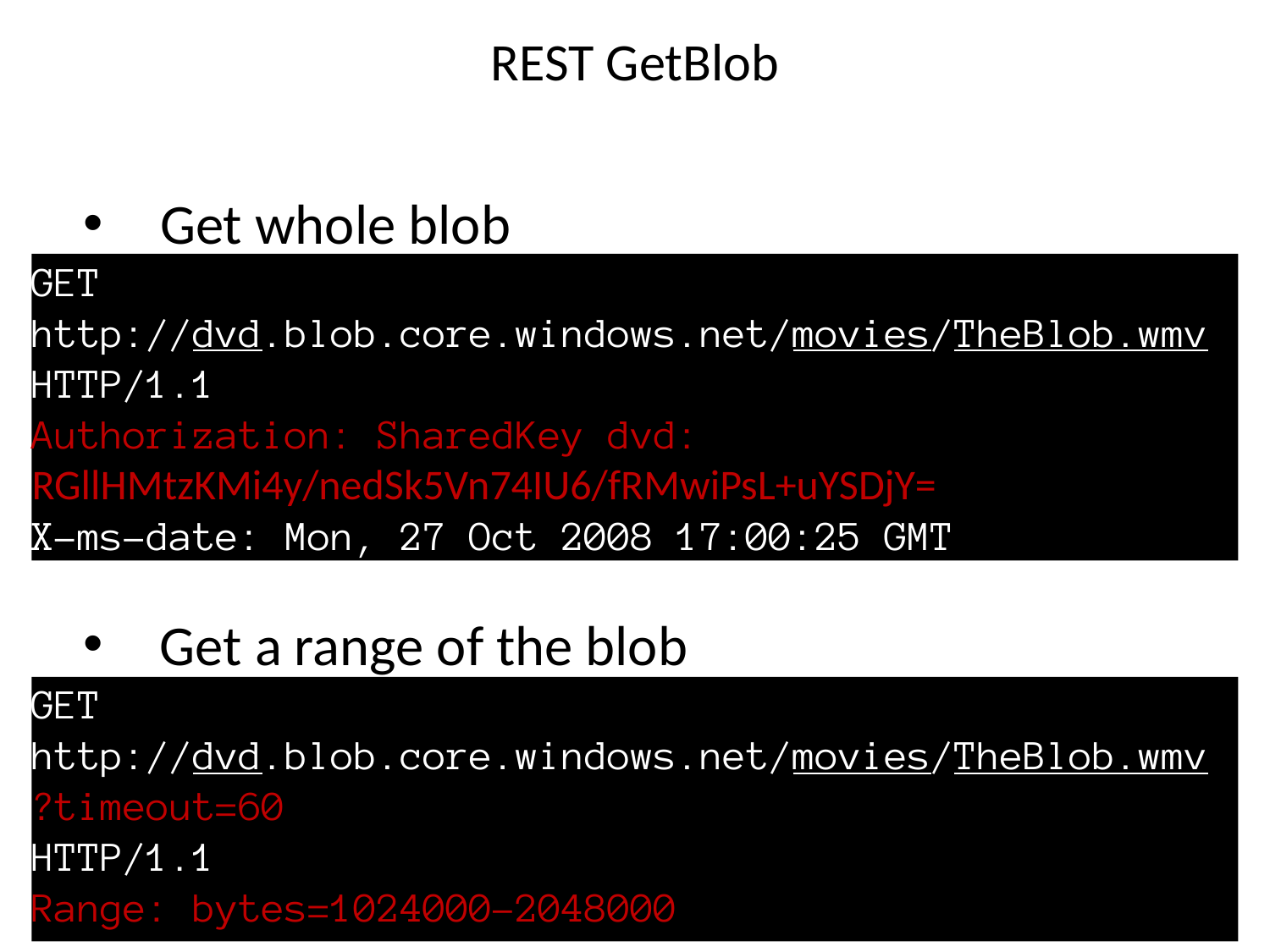

# REST GetBlob
 Get whole blob
GET
http://dvd.blob.core.windows.net/movies/TheBlob.wmv
HTTP/1.1
Authorization: SharedKey dvd: 	RGllHMtzKMi4y/nedSk5Vn74IU6/fRMwiPsL+uYSDjY=
X-ms-date: Mon, 27 Oct 2008 17:00:25 GMT

 Get a range of the blob
GET
http://dvd.blob.core.windows.net/movies/TheBlob.wmv
?timeout=60
HTTP/1.1
Range: bytes=1024000-2048000